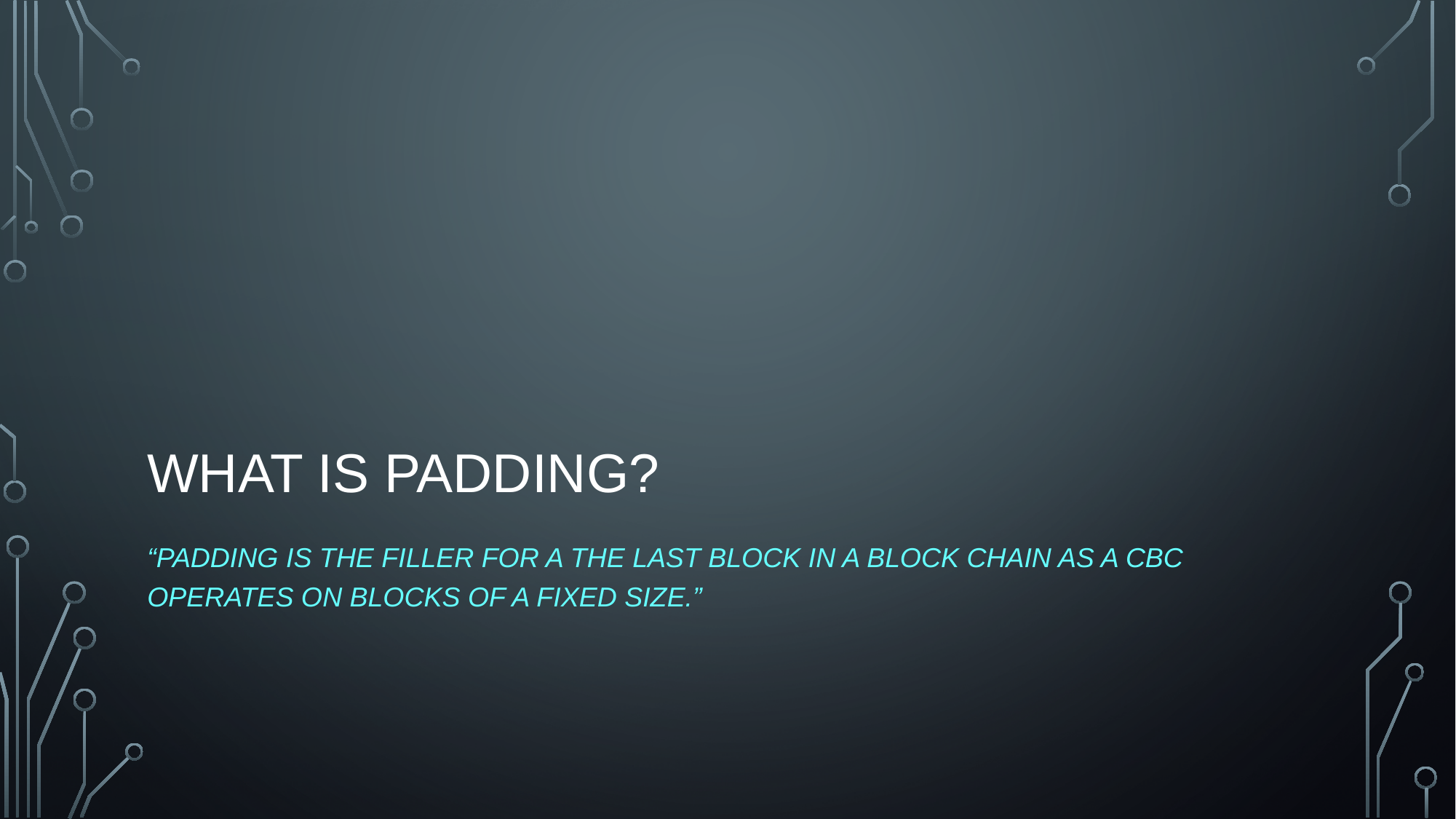

# What is padding?
“Padding is the filler for a the last block in a block chain as a CBC operates on blocks of a fixed size.”